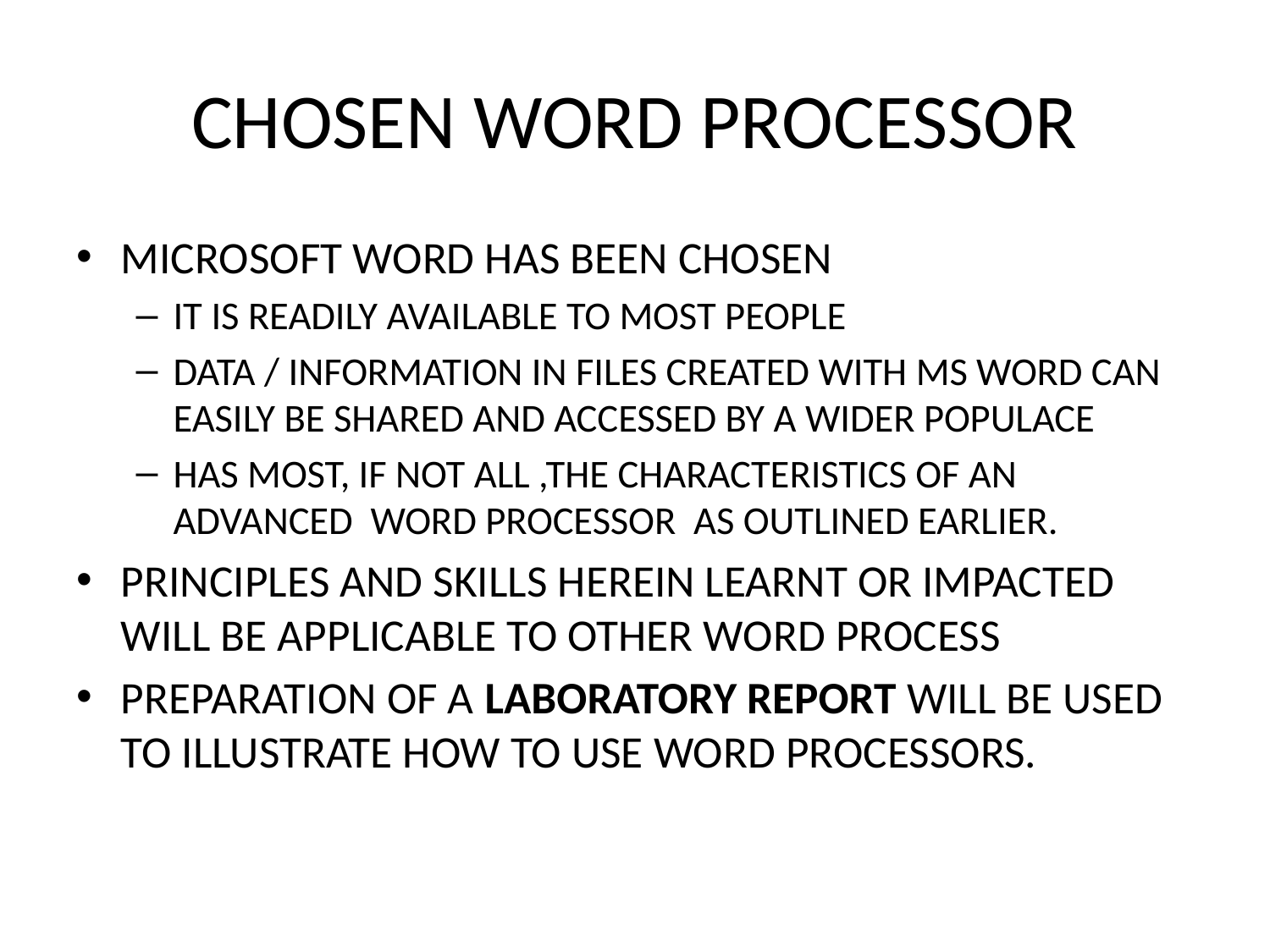

# CHOSEN WORD PROCESSOR
MICROSOFT WORD HAS BEEN CHOSEN
IT IS READILY AVAILABLE TO MOST PEOPLE
DATA / INFORMATION IN FILES CREATED WITH MS WORD CAN EASILY BE SHARED AND ACCESSED BY A WIDER POPULACE
HAS MOST, IF NOT ALL ,THE CHARACTERISTICS OF AN ADVANCED  WORD PROCESSOR  AS OUTLINED EARLIER.
PRINCIPLES AND SKILLS HEREIN LEARNT OR IMPACTED WILL BE APPLICABLE TO OTHER WORD PROCESS
PREPARATION OF A LABORATORY REPORT WILL BE USED TO ILLUSTRATE HOW TO USE WORD PROCESSORS.